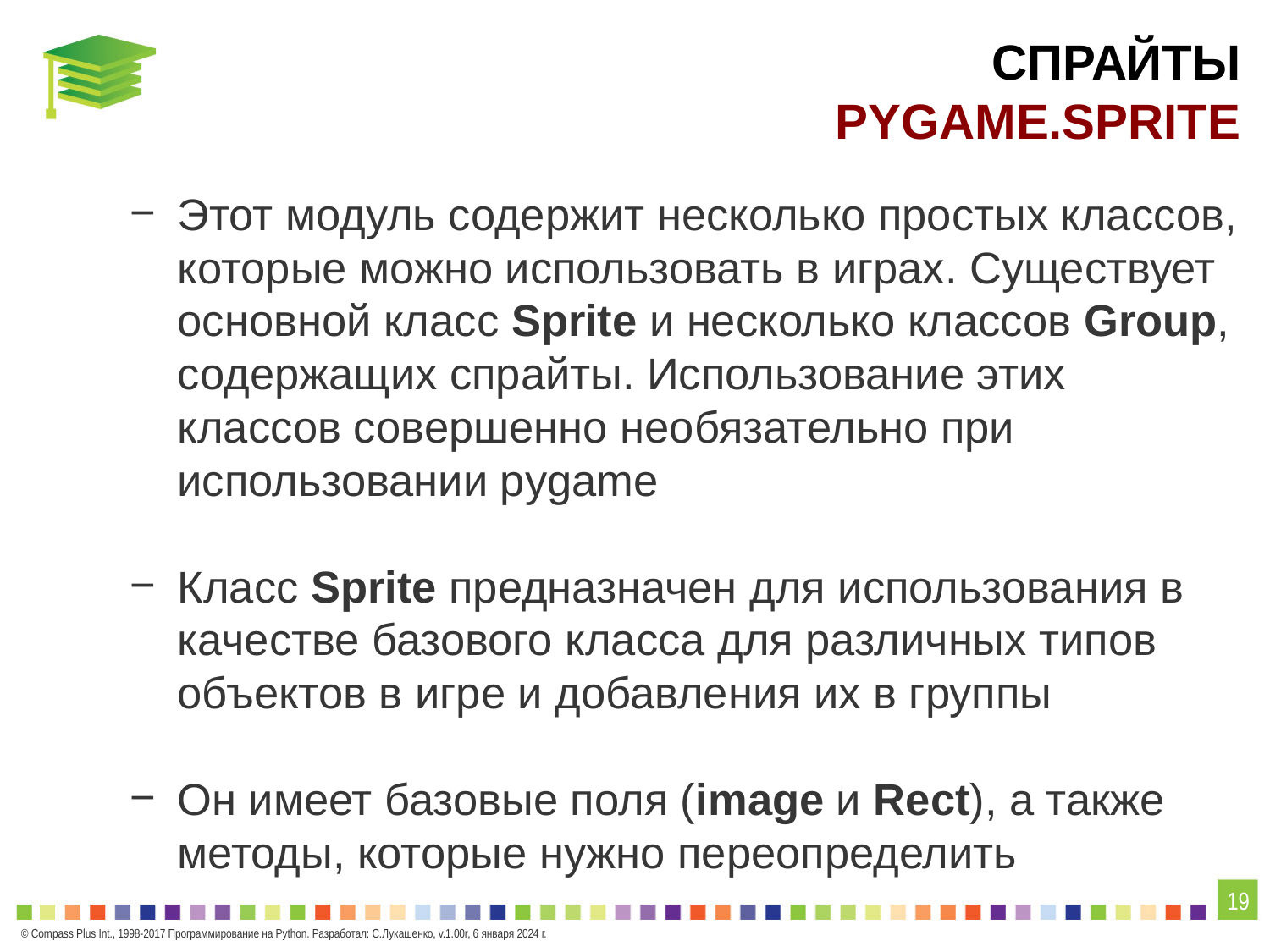

# СПРАЙТЫ
PYGAME.SPRITE
Этот модуль содержит несколько простых классов, которые можно использовать в играх. Существует основной класс Sprite и несколько классов Group, содержащих спрайты. Использование этих классов совершенно необязательно при использовании pygame

Класс Sprite предназначен для использования в качестве базового класса для различных типов объектов в игре и добавления их в группы

Он имеет базовые поля (image и Rect), а также методы, которые нужно переопределить